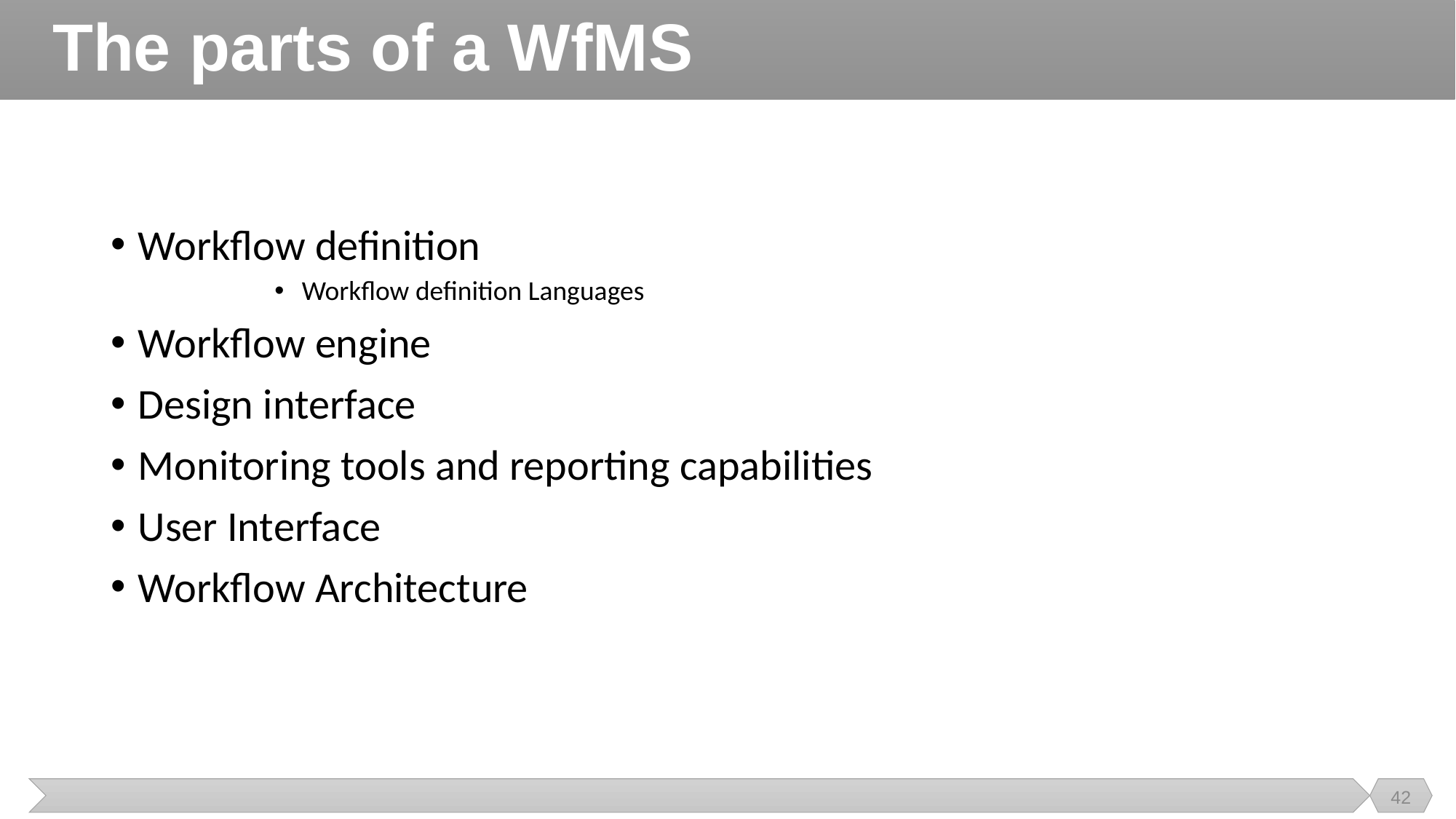

# The parts of a WfMS
Workflow definition
Workflow definition Languages
Workflow engine
Design interface
Monitoring tools and reporting capabilities
User Interface
Workflow Architecture
42